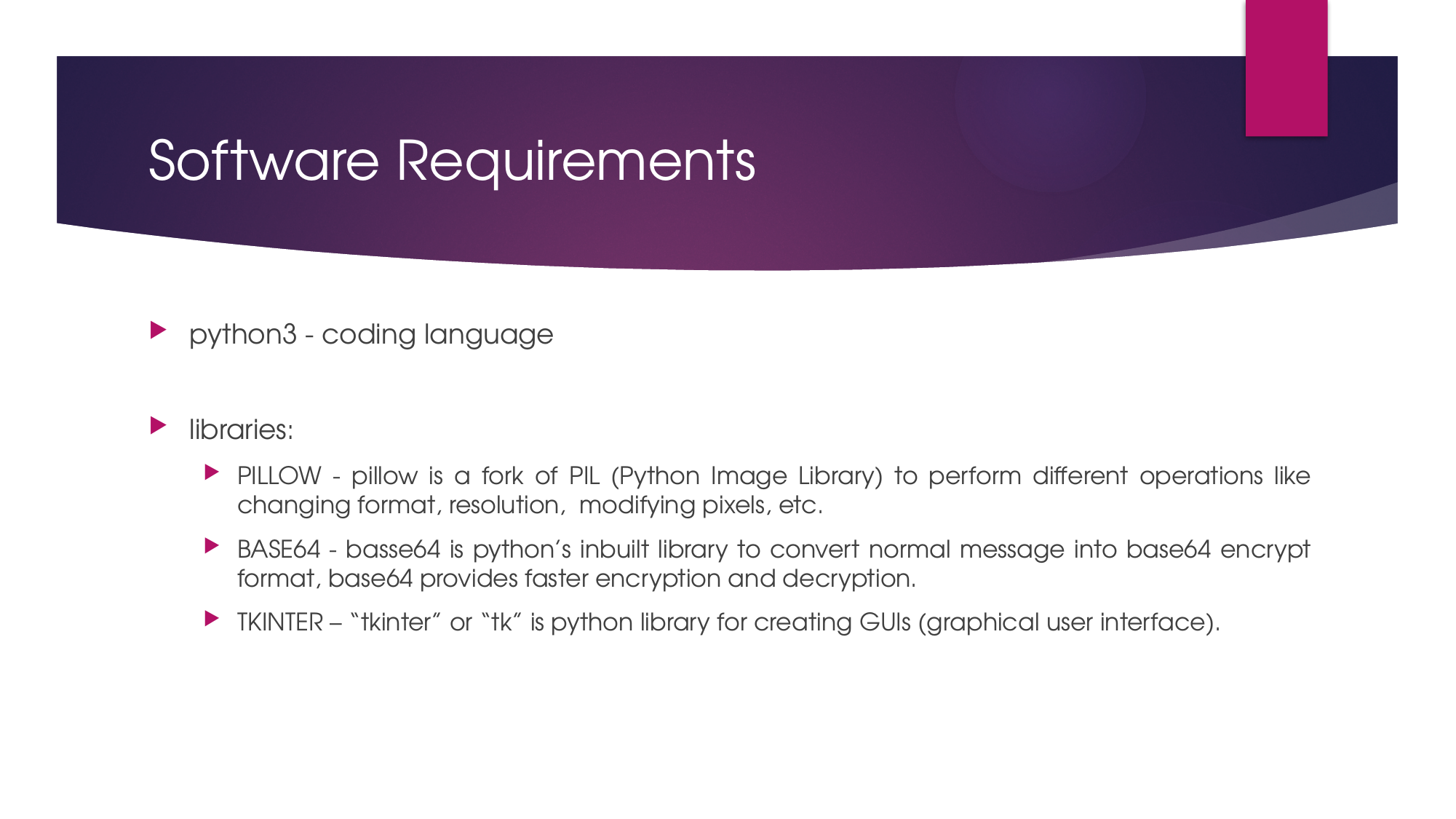

# Software Requirements
python3 - coding language

libraries:
PILLOW - pillow is a fork of PIL (Python Image Library) to perform different operations like changing format, resolution,  modifying pixels, etc.
BASE64 - basse64 is python’s inbuilt library to convert normal message into base64 encrypt format, base64 provides faster encryption and decryption.
TKINTER – “tkinter” or “tk” is python library for creating GUIs (graphical user interface).